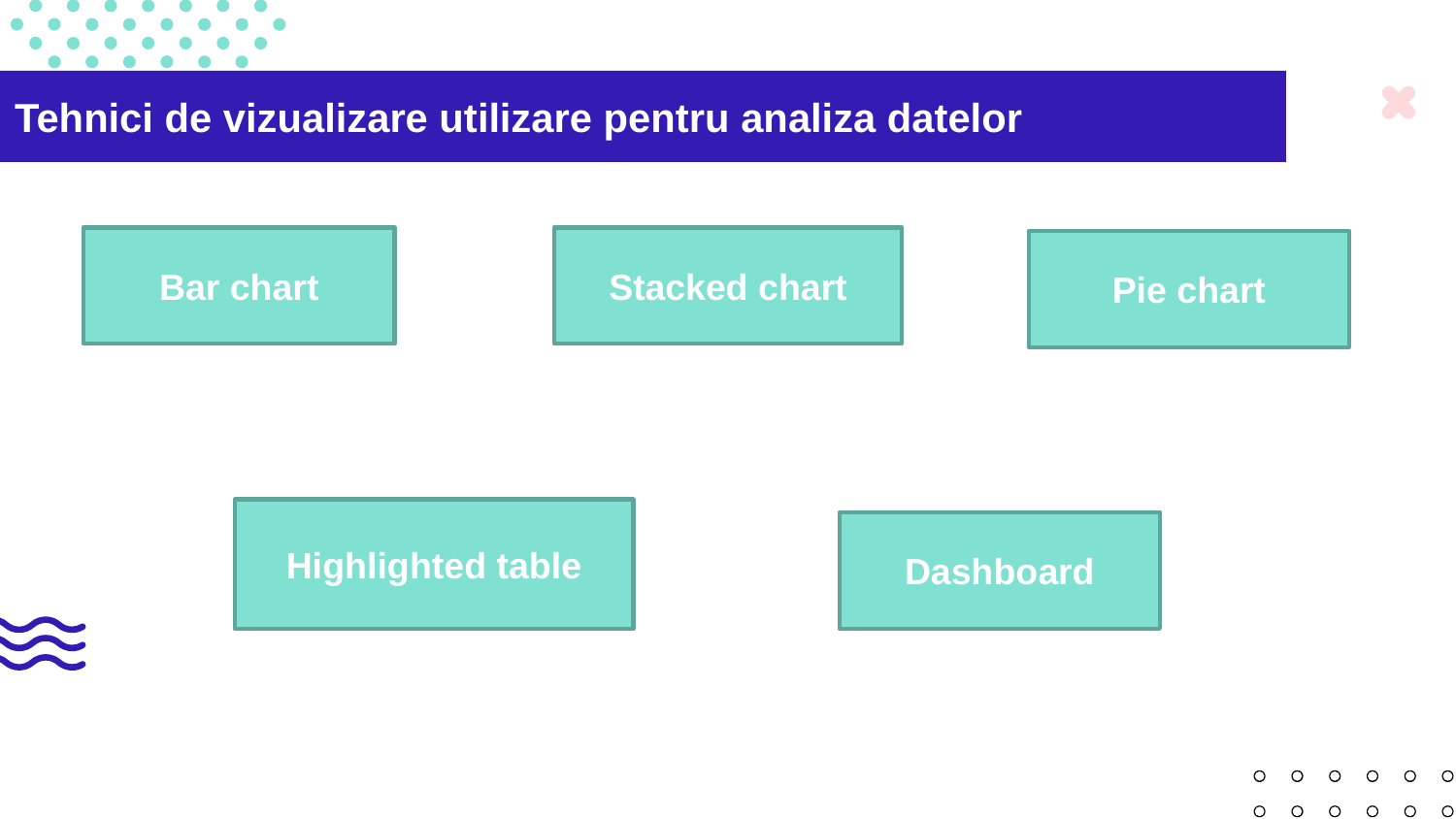

Tehnici de vizualizare utilizare pentru analiza datelor
Bar chart
Stacked chart
Pie chart
Highlighted table
Dashboard